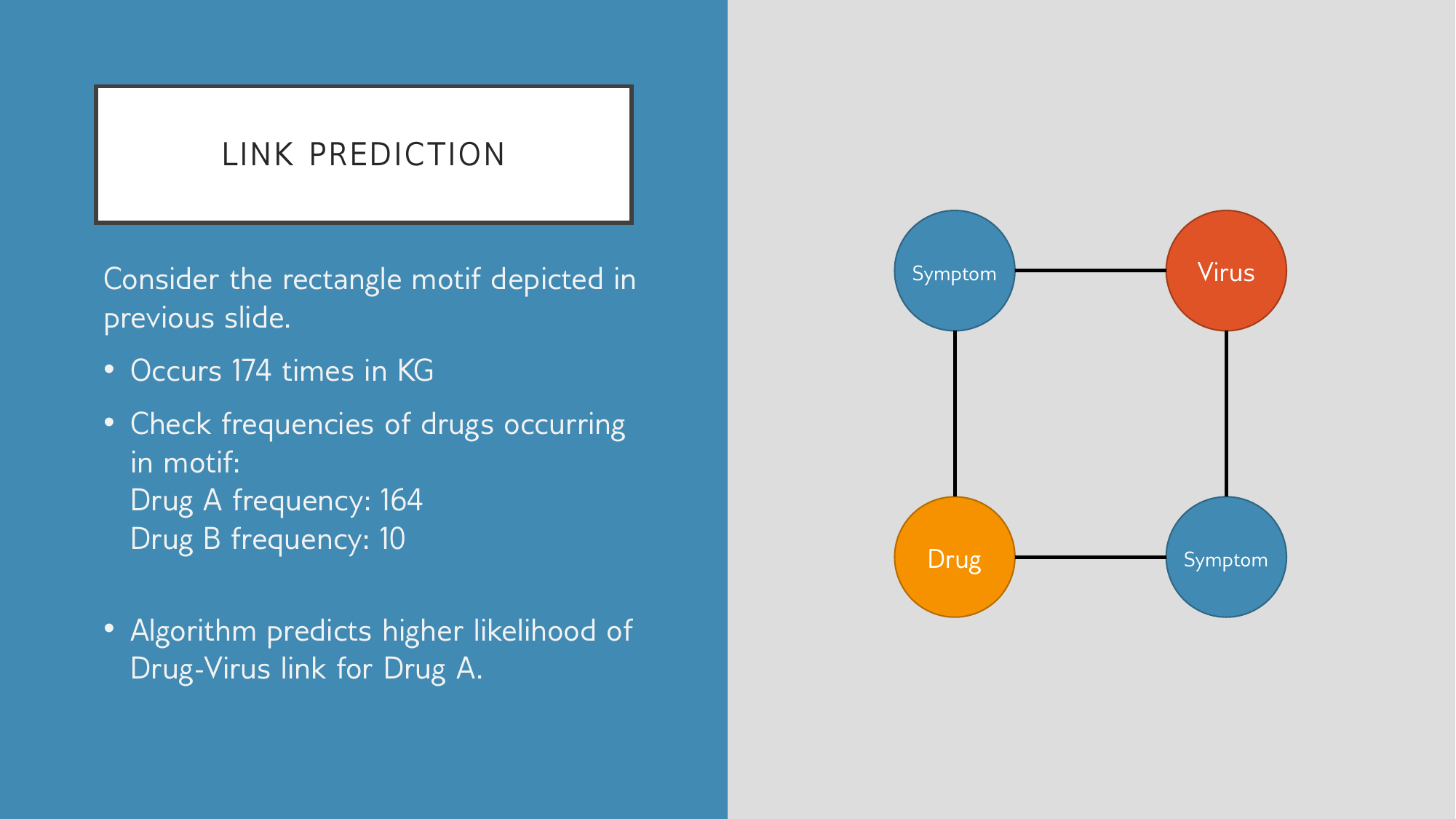

# Link Prediction
Symptom
Virus
Consider the rectangle motif depicted in previous slide.
Occurs 174 times in KG
Check frequencies of drugs occurring in motif:
Drug A frequency: 164
Drug B frequency: 10
Algorithm predicts higher likelihood of Drug-Virus link for Drug A.
Drug
Symptom